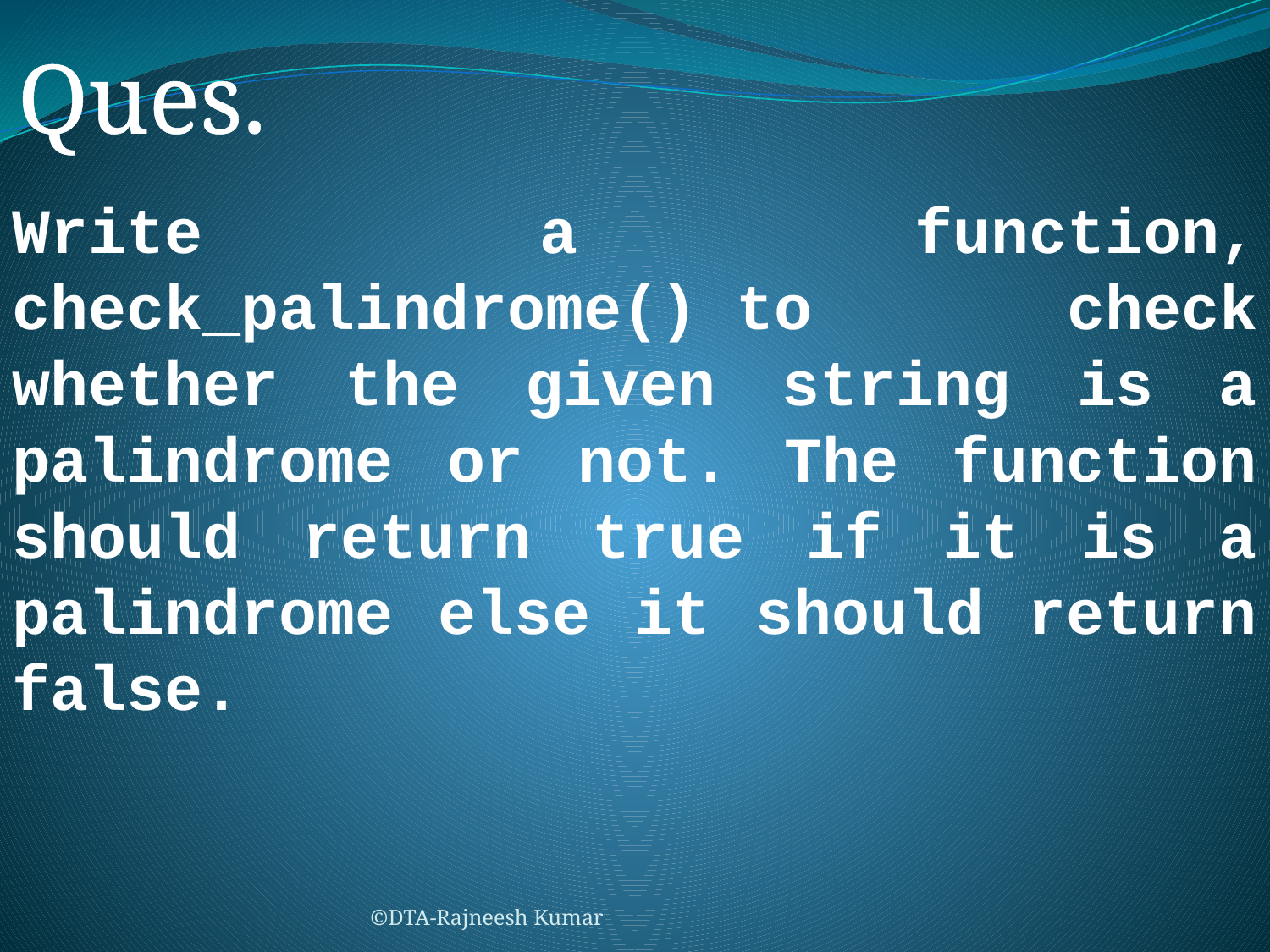

Ques.
Write a function, check_palindrome() to check whether the given string is a palindrome or not. The function should return true if it is a palindrome else it should return false.
©DTA-Rajneesh Kumar